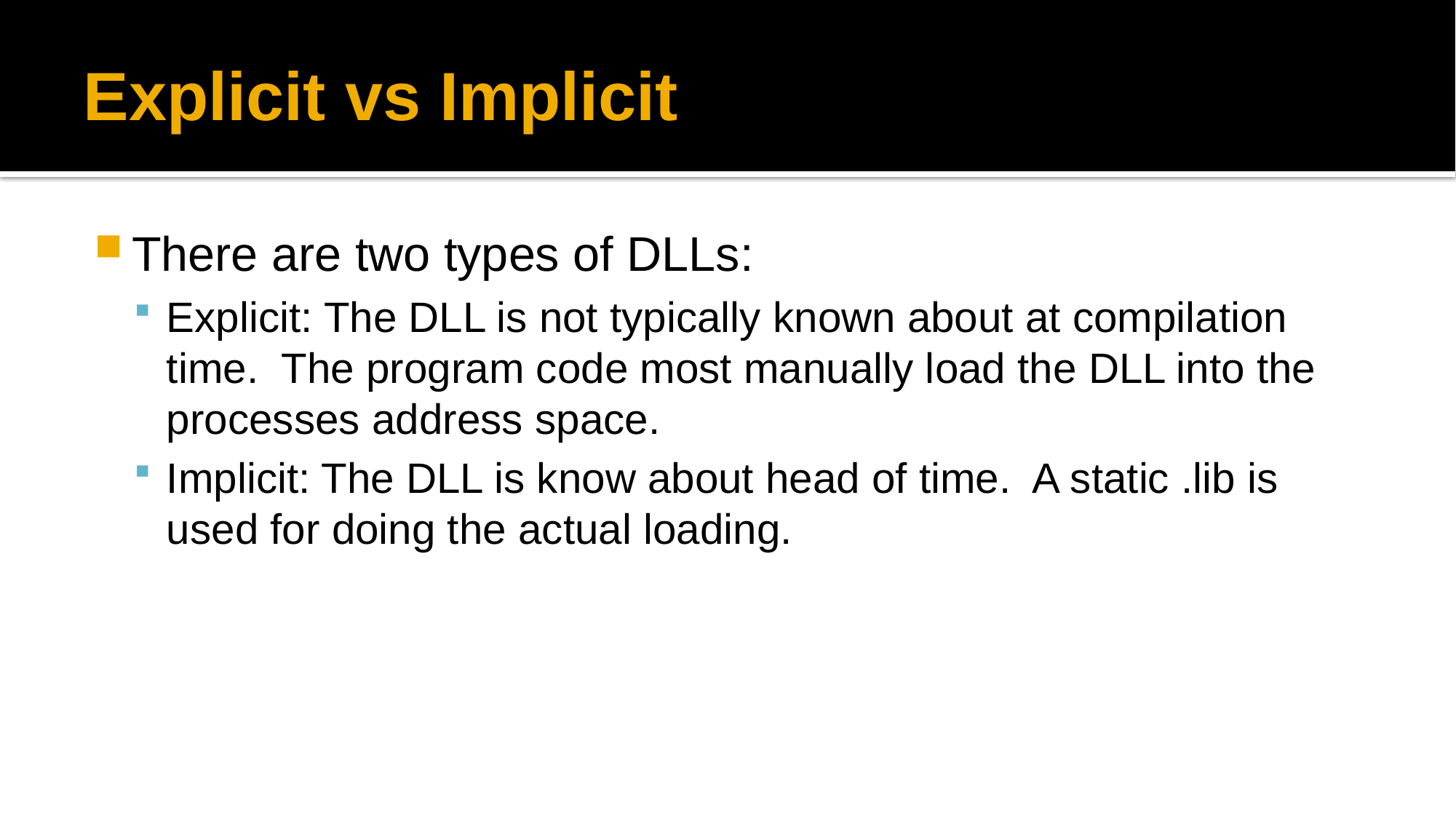

# Explicit vs Implicit
There are two types of DLLs:
Explicit: The DLL is not typically known about at compilation time.  The program code most manually load the DLL into the processes address space.
Implicit: The DLL is know about head of time.  A static .lib is used for doing the actual loading.